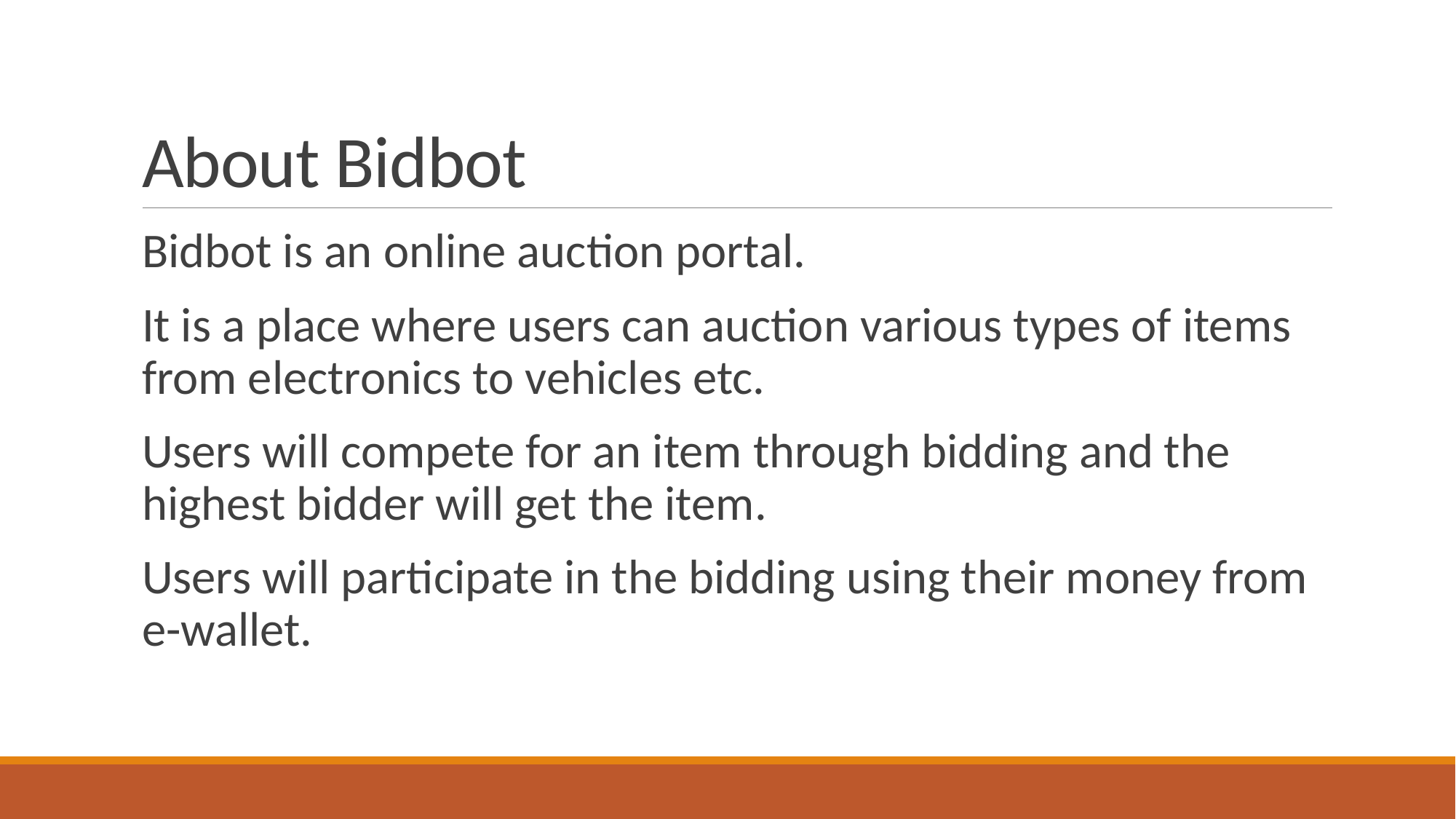

# About Bidbot
Bidbot is an online auction portal.
It is a place where users can auction various types of items from electronics to vehicles etc.
Users will compete for an item through bidding and the highest bidder will get the item.
Users will participate in the bidding using their money from e-wallet.